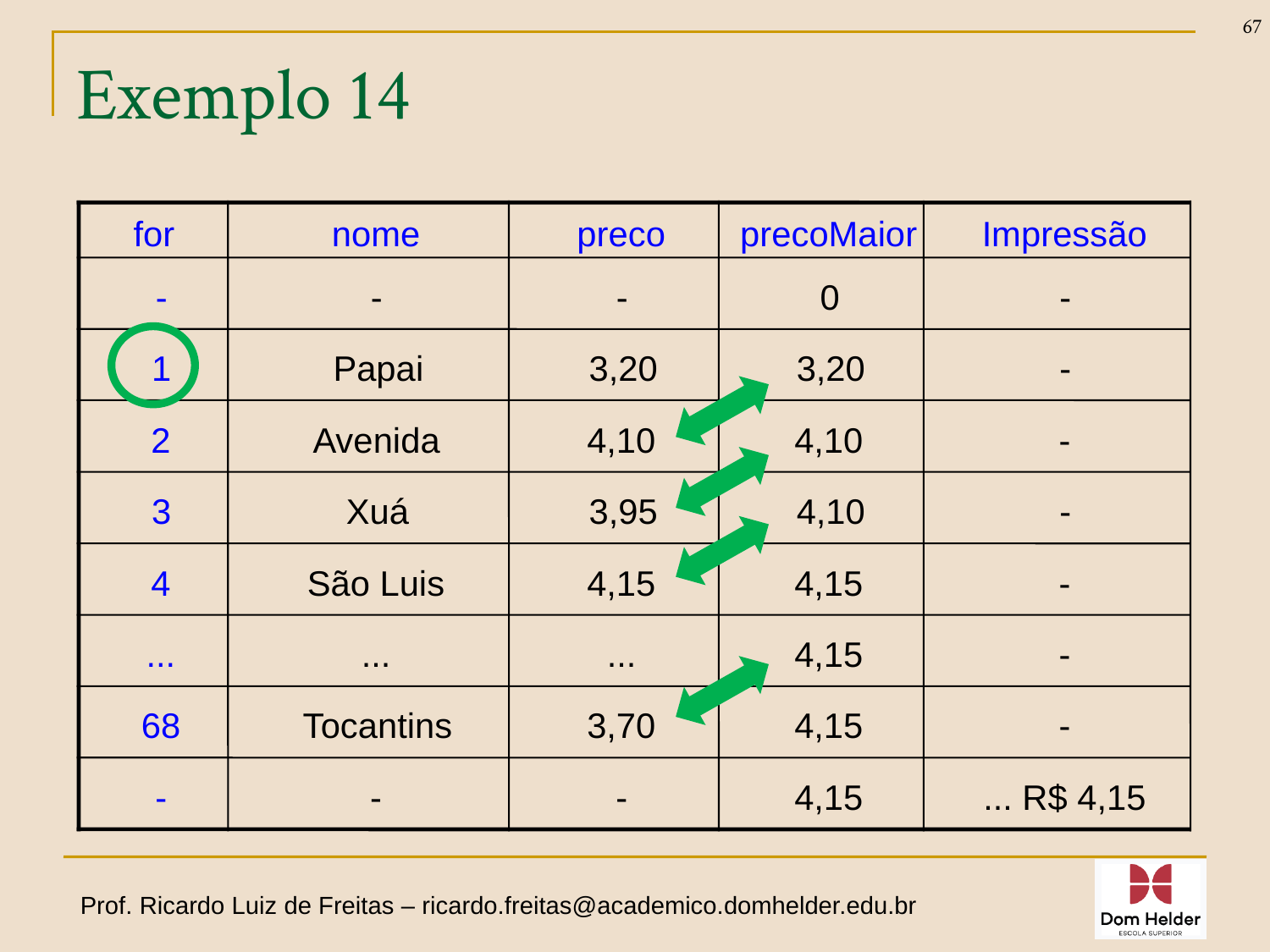

67
# Exemplo 14

for
nome
preco
precoMaior
Impressão

-
-
-
0
-

1
Papai
3,20
3,20
-

2
Avenida
4,10
4,10
-

3
Xuá
3,95
4,10
-

4
São
Luis
4,15
4,15
-

...
...
...
4,15
-

68
Tocantins
3,70
4,15
-

-
-
-
4,15
... R$ 4,15